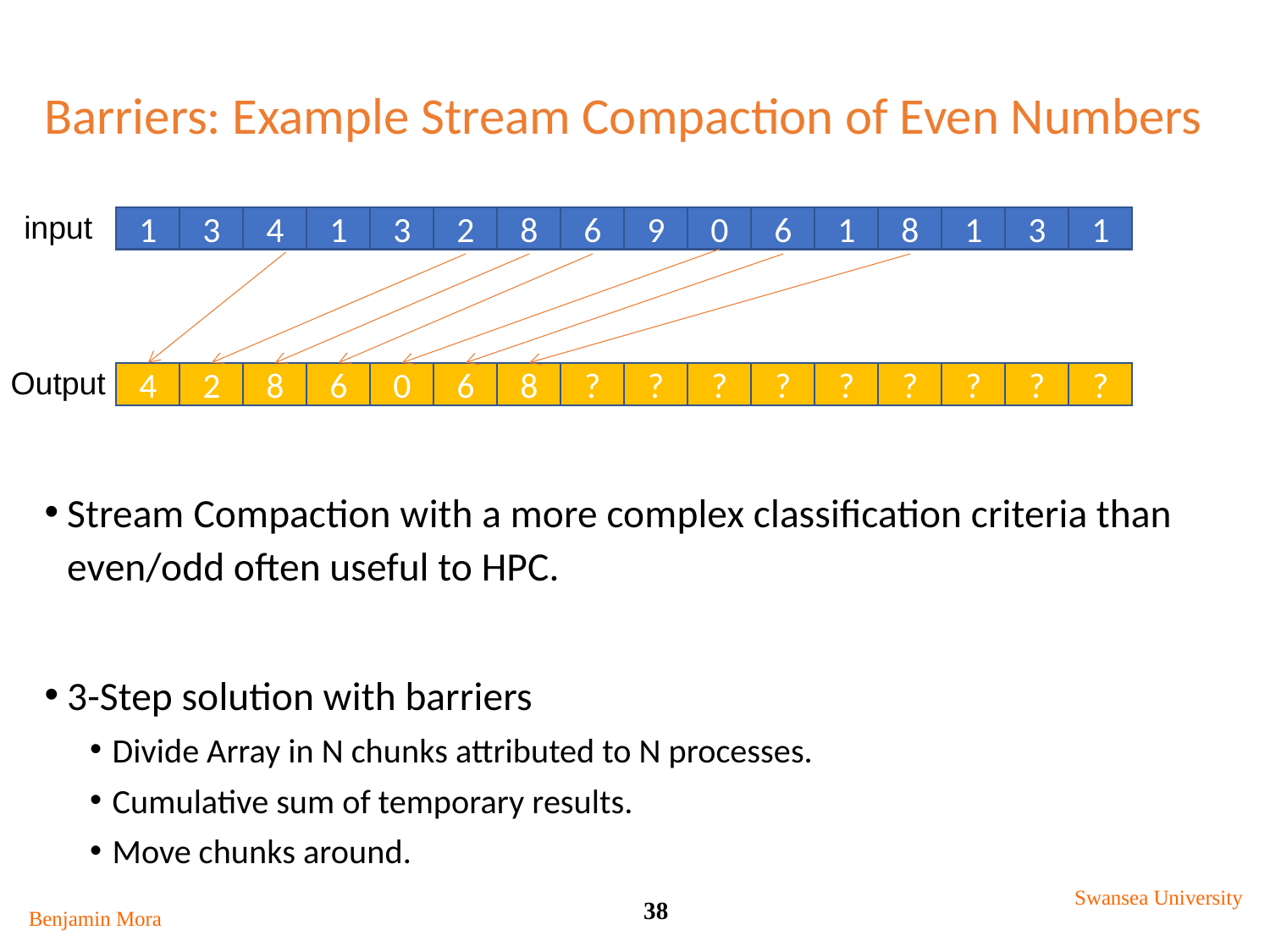

# Barriers: Example Stream Compaction of Even Numbers
input
1
3
4
1
3
2
8
6
9
0
6
1
8
1
3
1
Output
4
2
8
6
0
6
8
?
?
?
?
?
?
?
?
?
Stream Compaction with a more complex classification criteria than even/odd often useful to HPC.

3-Step solution with barriers
Divide Array in N chunks attributed to N processes.
Cumulative sum of temporary results.
Move chunks around.

Swansea University
38
Benjamin Mora